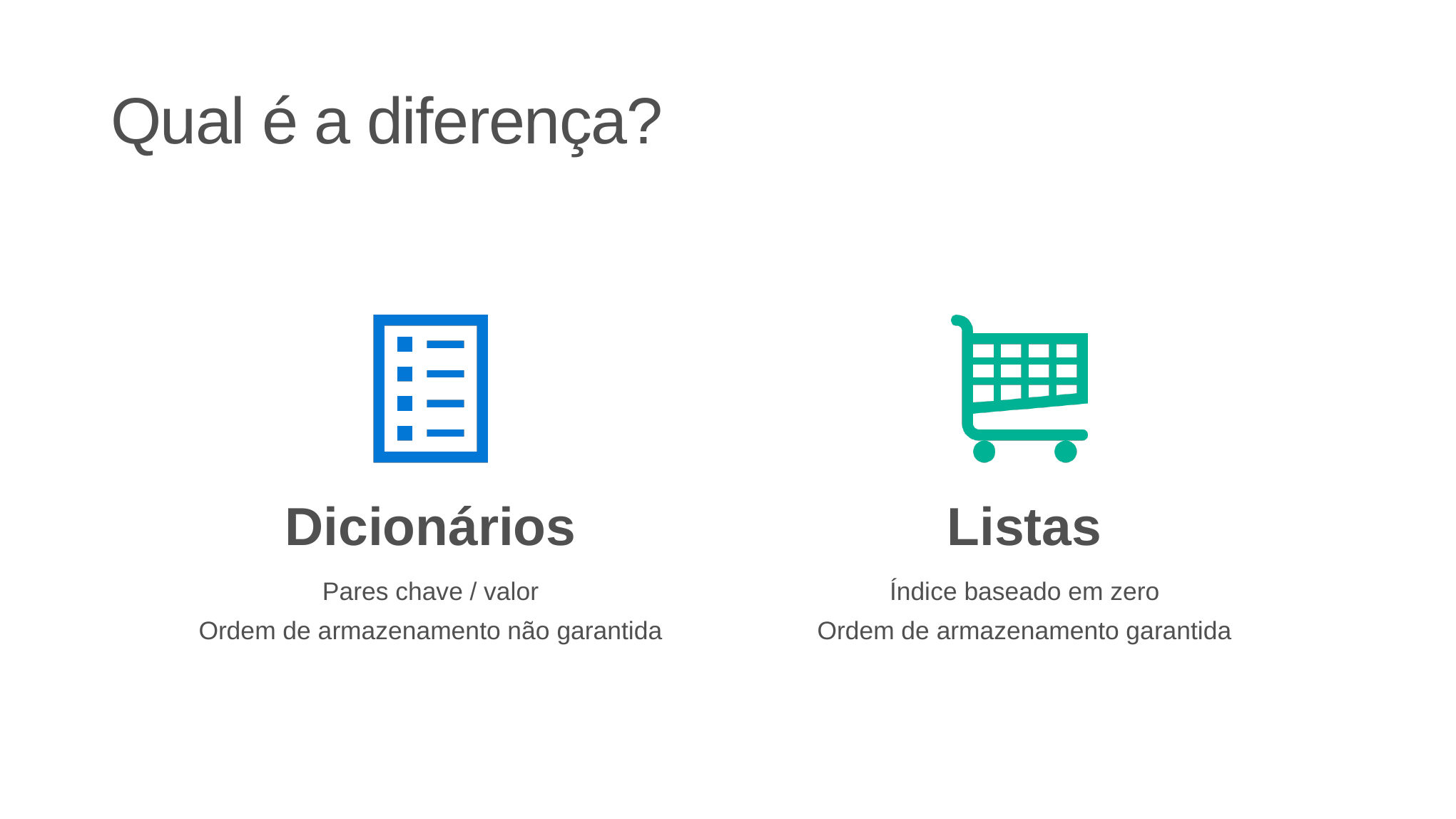

# Qual é a diferença?
Dicionários
Pares chave / valor
Ordem de armazenamento não garantida
Listas
Índice baseado em zero
Ordem de armazenamento garantida